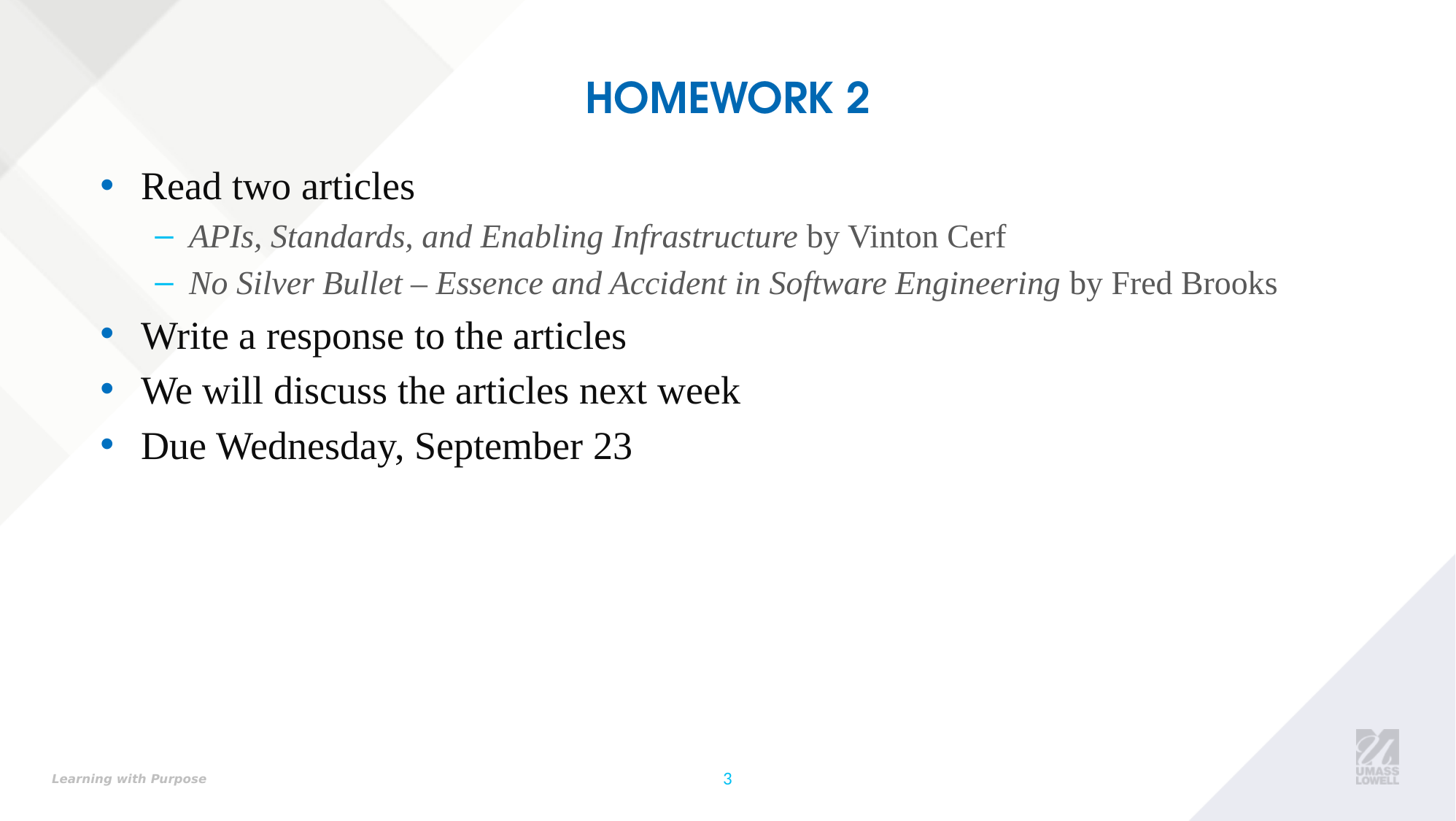

# Homework 2
Read two articles
APIs, Standards, and Enabling Infrastructure by Vinton Cerf
No Silver Bullet – Essence and Accident in Software Engineering by Fred Brooks
Write a response to the articles
We will discuss the articles next week
Due Wednesday, September 23
3